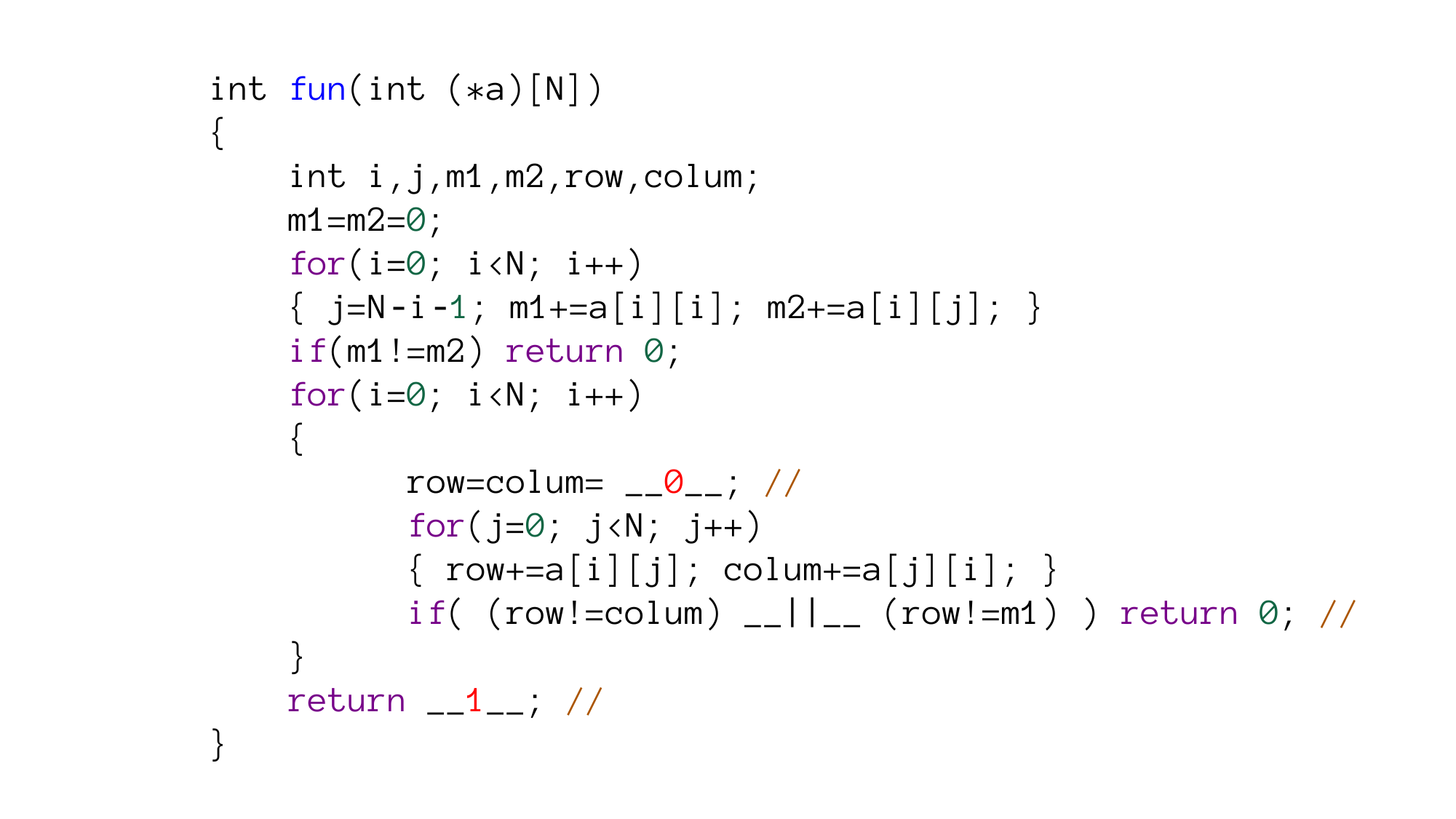

int fun(int (*a)[N])
{
    int i,j,m1,m2,row,colum;
    m1=m2=0;
    for(i=0; i<N; i++)
    { j=N‐i‐1; m1+=a[i][i]; m2+=a[i][j]; }
    if(m1!=m2) return 0;
    for(i=0; i<N; i++)
    {
          row=colum= __0__; //
          for(j=0; j<N; j++)
          { row+=a[i][j]; colum+=a[j][i]; }
          if( (row!=colum) __||__ (row!=m1) ) return 0; //
    }
    return __1__; //
}